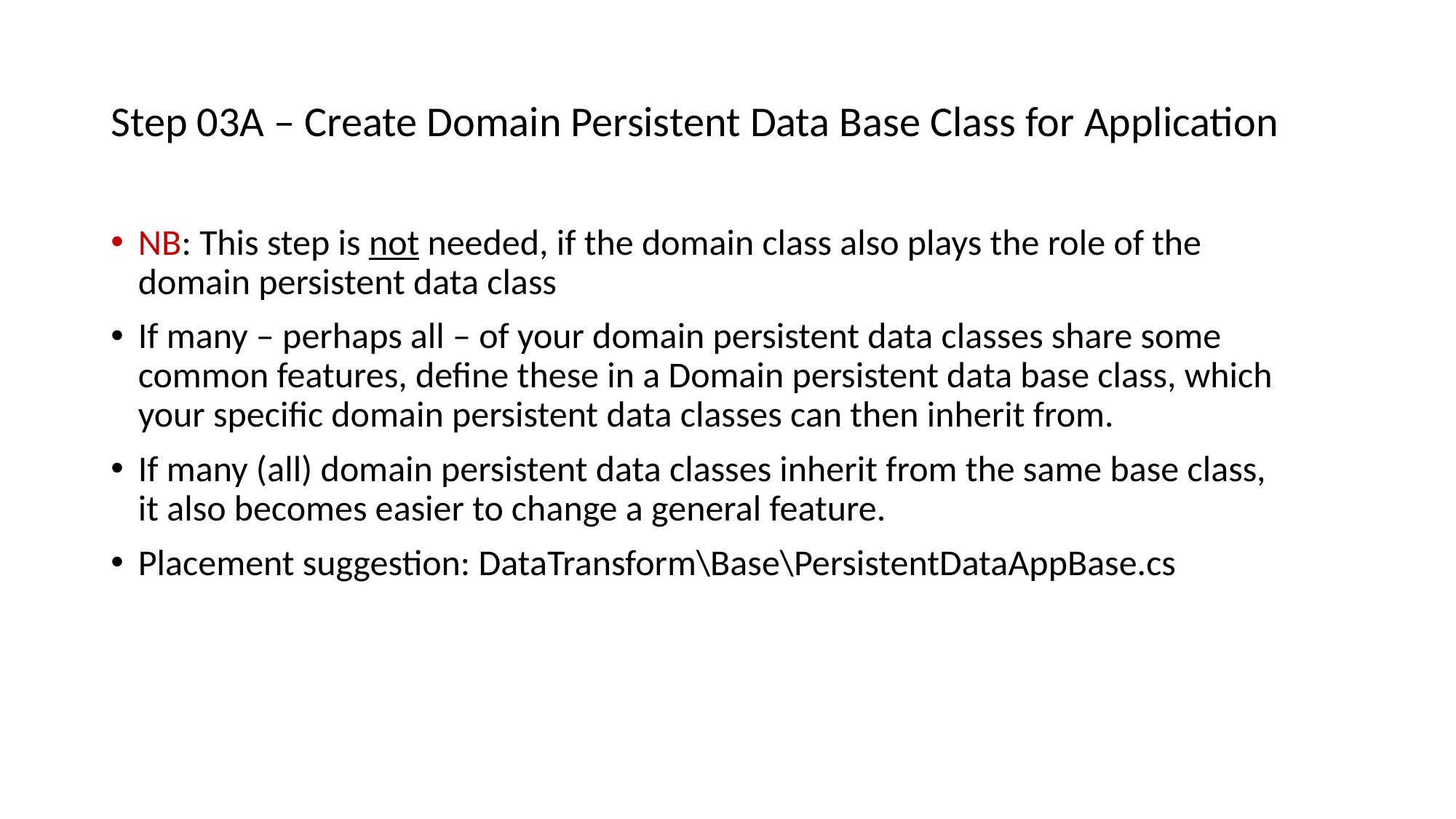

# Step 03A – Create Domain Persistent Data Base Class for Application
NB: This step is not needed, if the domain class also plays the role of the domain persistent data class
If many – perhaps all – of your domain persistent data classes share some common features, define these in a Domain persistent data base class, which your specific domain persistent data classes can then inherit from.
If many (all) domain persistent data classes inherit from the same base class, it also becomes easier to change a general feature.
Placement suggestion: DataTransform\Base\PersistentDataAppBase.cs